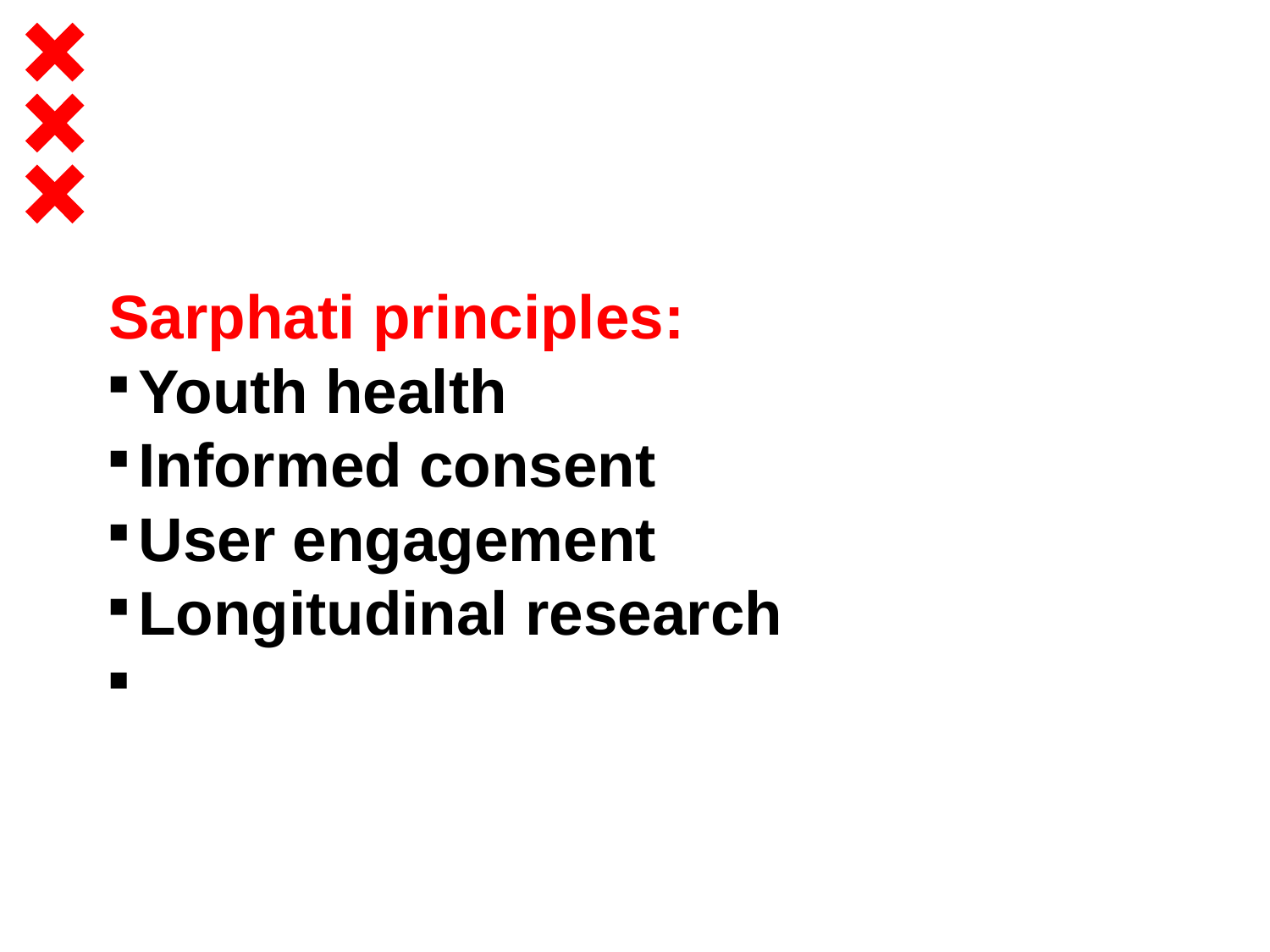

Sarphati principles:
Youth health
Informed consent
User engagement
Longitudinal research